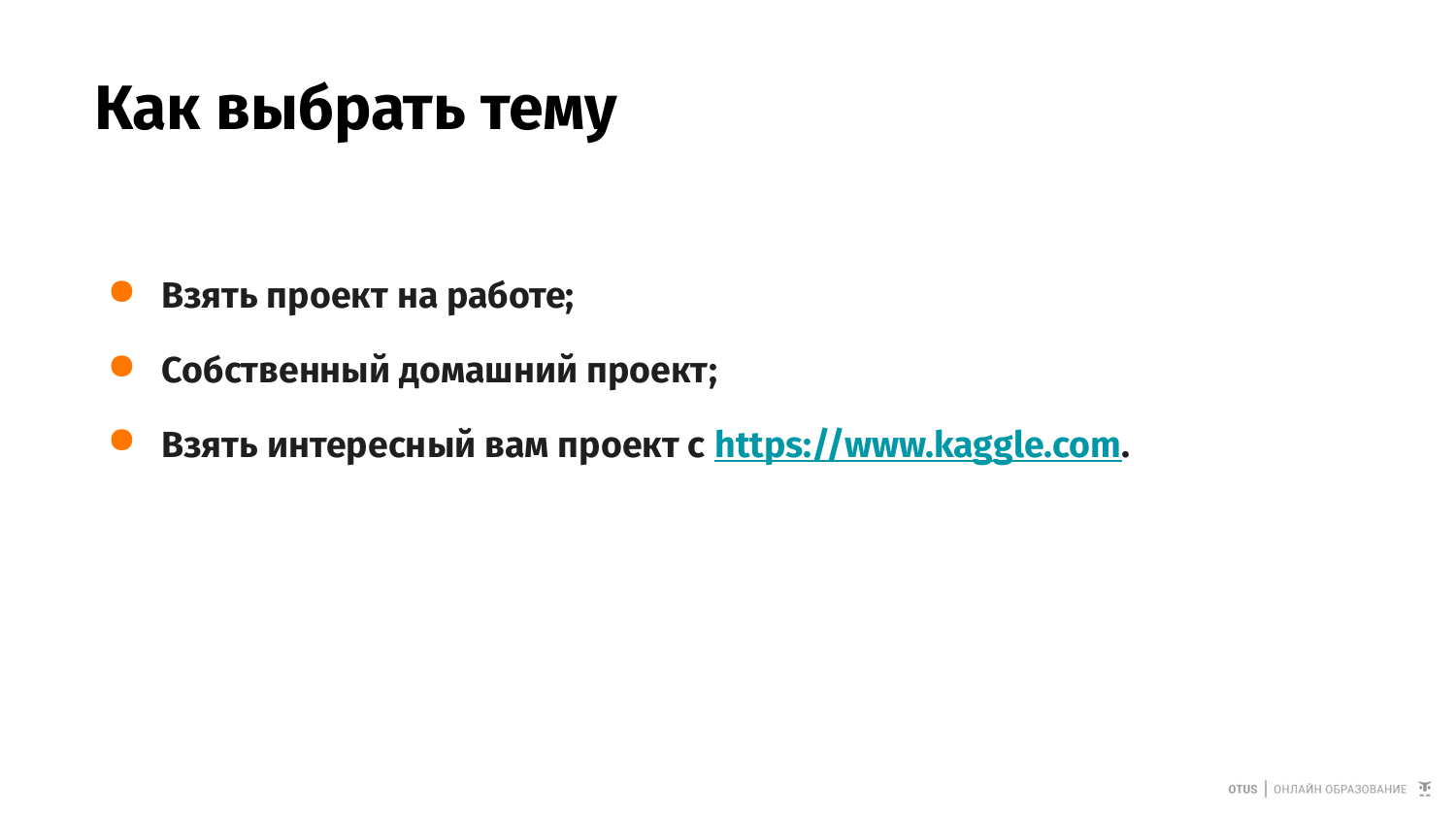

# Как выбрать тему
Взять проект на работе;
Собственный домашний проект;
Взять интересный вам проект с https://www.kaggle.com.